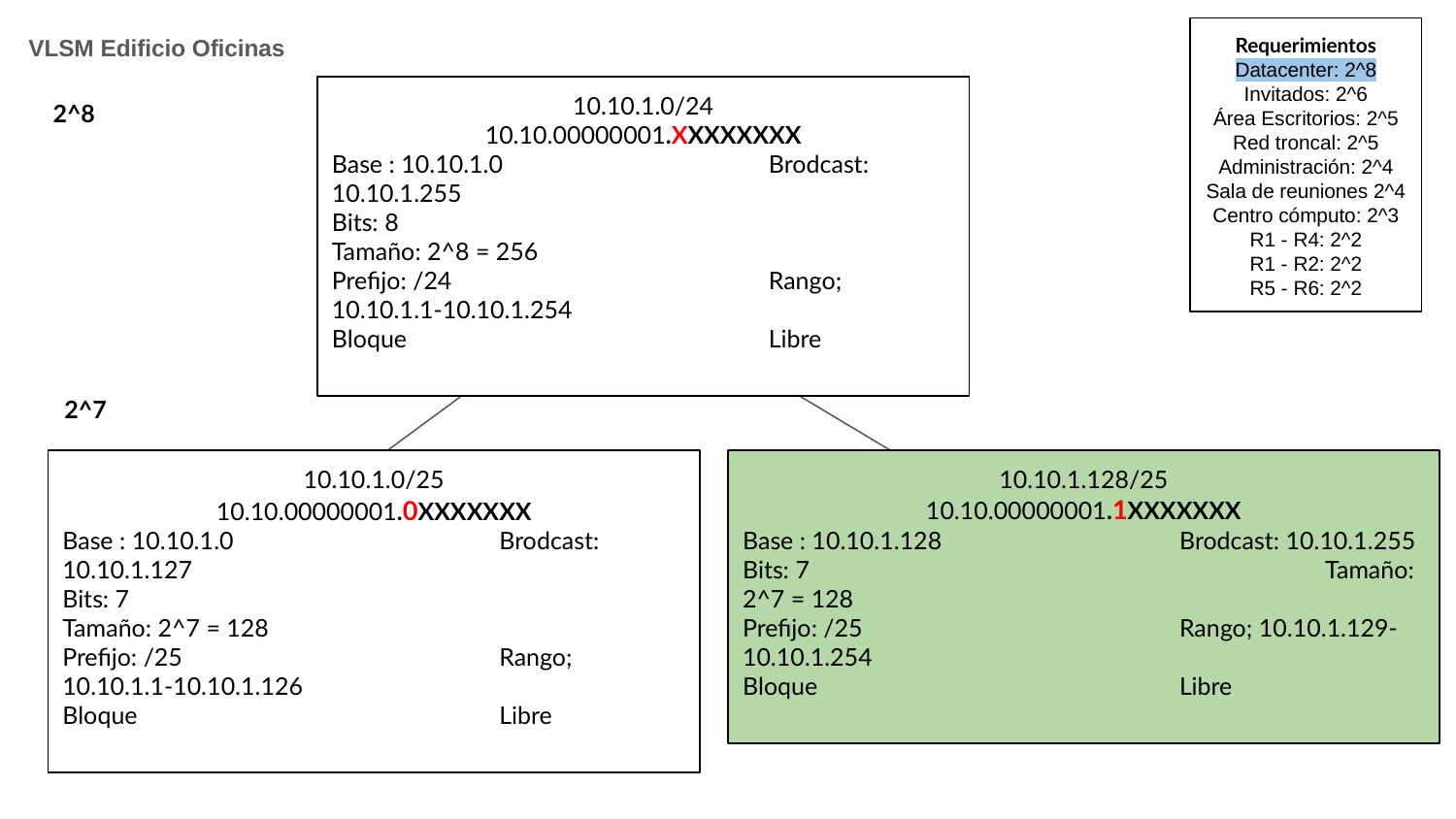

Requerimientos
Datacenter: 2^8
Invitados: 2^6
Área Escritorios: 2^5
Red troncal: 2^5
Administración: 2^4
Sala de reuniones 2^4
Centro cómputo: 2^3
R1 - R4: 2^2
R1 - R2: 2^2
R5 - R6: 2^2

VLSM Edificio Oficinas
10.10.1.0/24
10.10.00000001.XXXXXXXX
Base : 10.10.1.0  		Brodcast: 10.10.1.255
Bits: 8				Tamaño: 2^8 = 256
Prefijo: /24			Rango; 10.10.1.1-10.10.1.254
Bloque			Libre

2^8

1
0
2^7
10.10.1.0/25
10.10.00000001.0XXXXXXX
Base : 10.10.1.0  		Brodcast: 10.10.1.127
Bits: 7				Tamaño: 2^7 = 128
Prefijo: /25			Rango; 10.10.1.1-10.10.1.126
Bloque			Libre

10.10.1.128/25
10.10.00000001.1XXXXXXX
Base : 10.10.1.128  		Brodcast: 10.10.1.255
Bits: 7				Tamaño: 2^7 = 128
Prefijo: /25			Rango; 10.10.1.129-10.10.1.254
Bloque			Libre